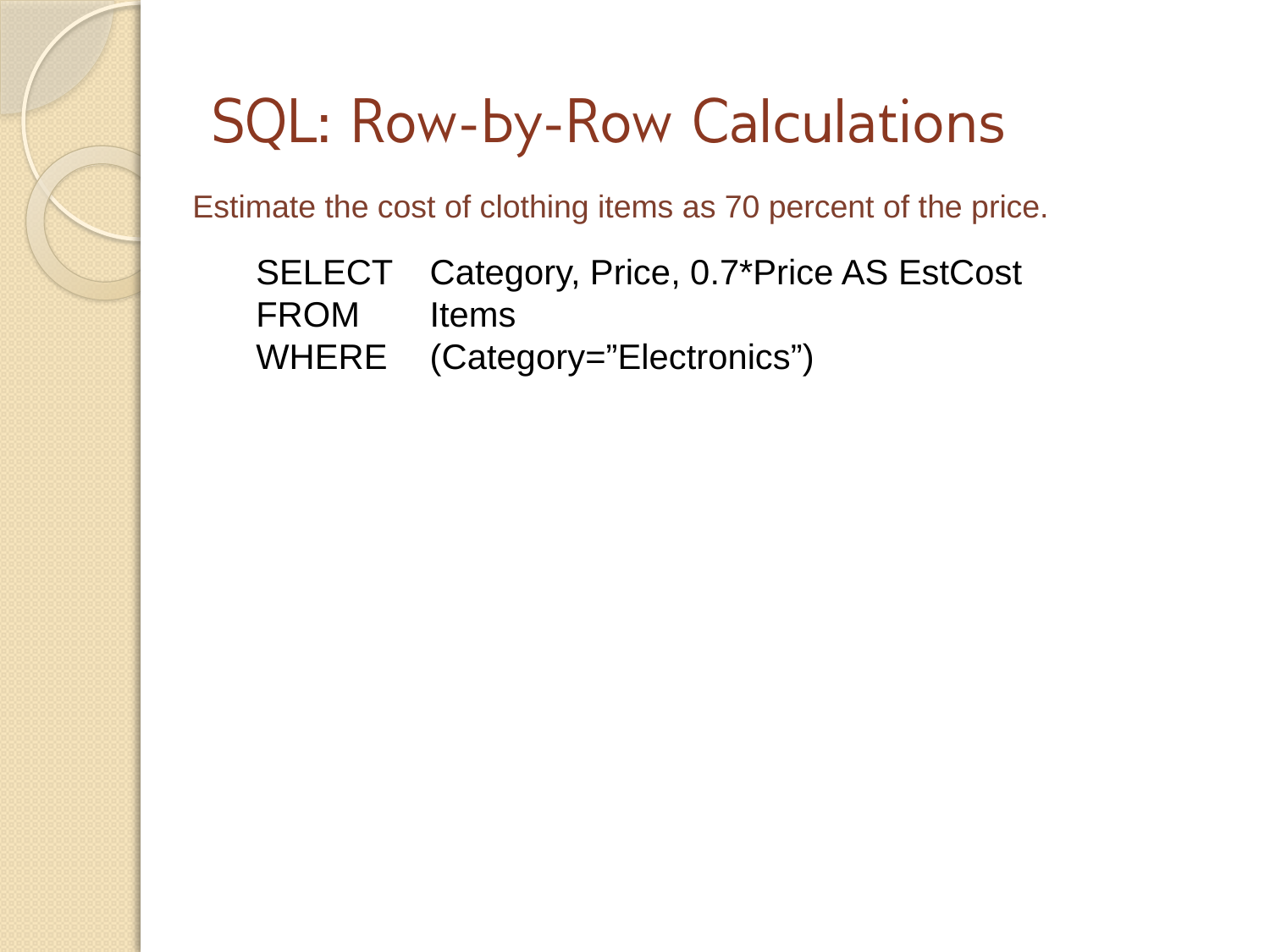

# SQL: Row-by-Row Calculations
Estimate the cost of clothing items as 70 percent of the price.
SELECT	Category, Price, 0.7*Price AS EstCost
FROM	Items
WHERE	(Category=”Electronics”)